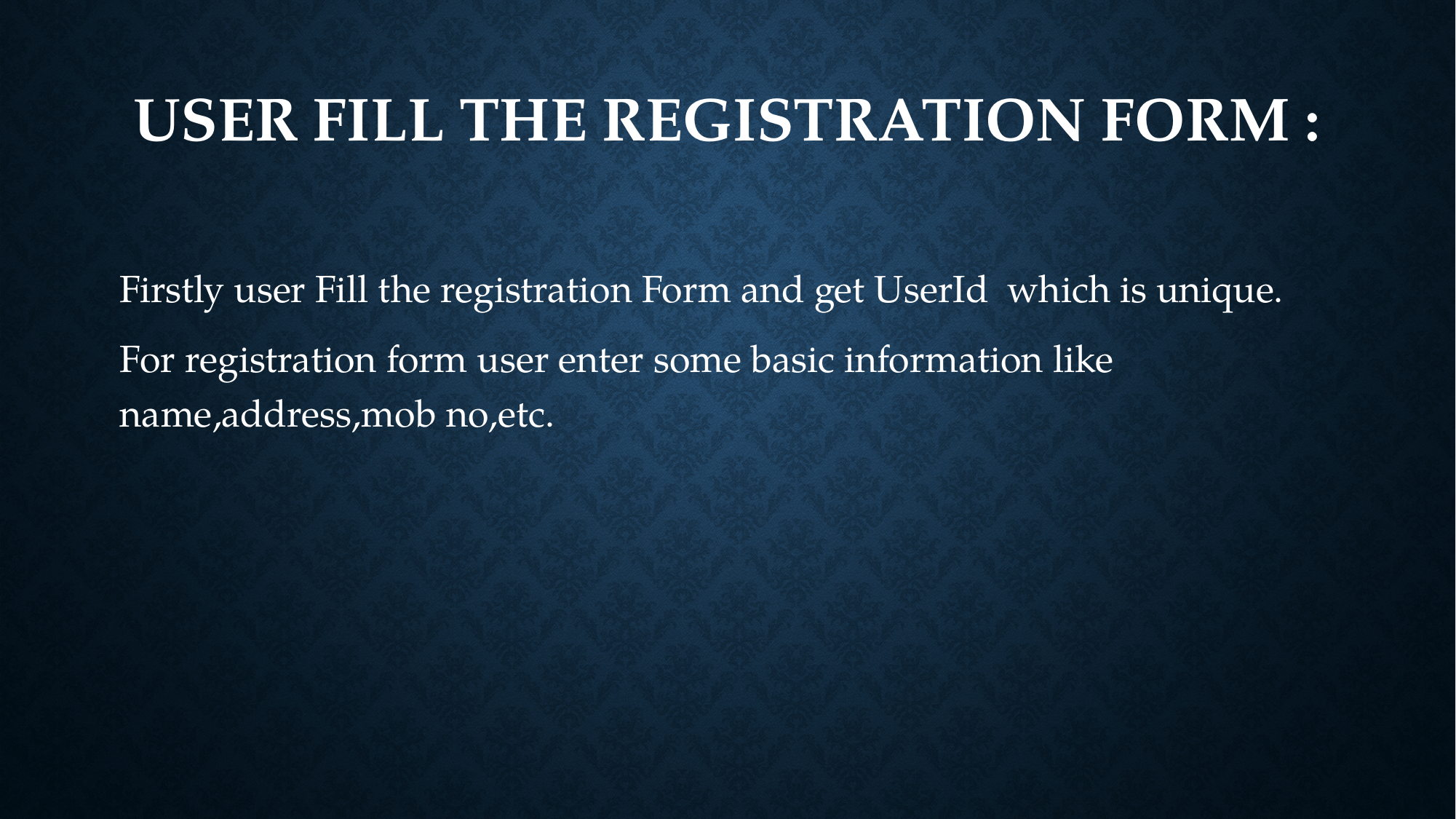

# User fill the Registration form :
Firstly user Fill the registration Form and get UserId  which is unique.
For registration form user enter some basic information like name,address,mob no,etc.